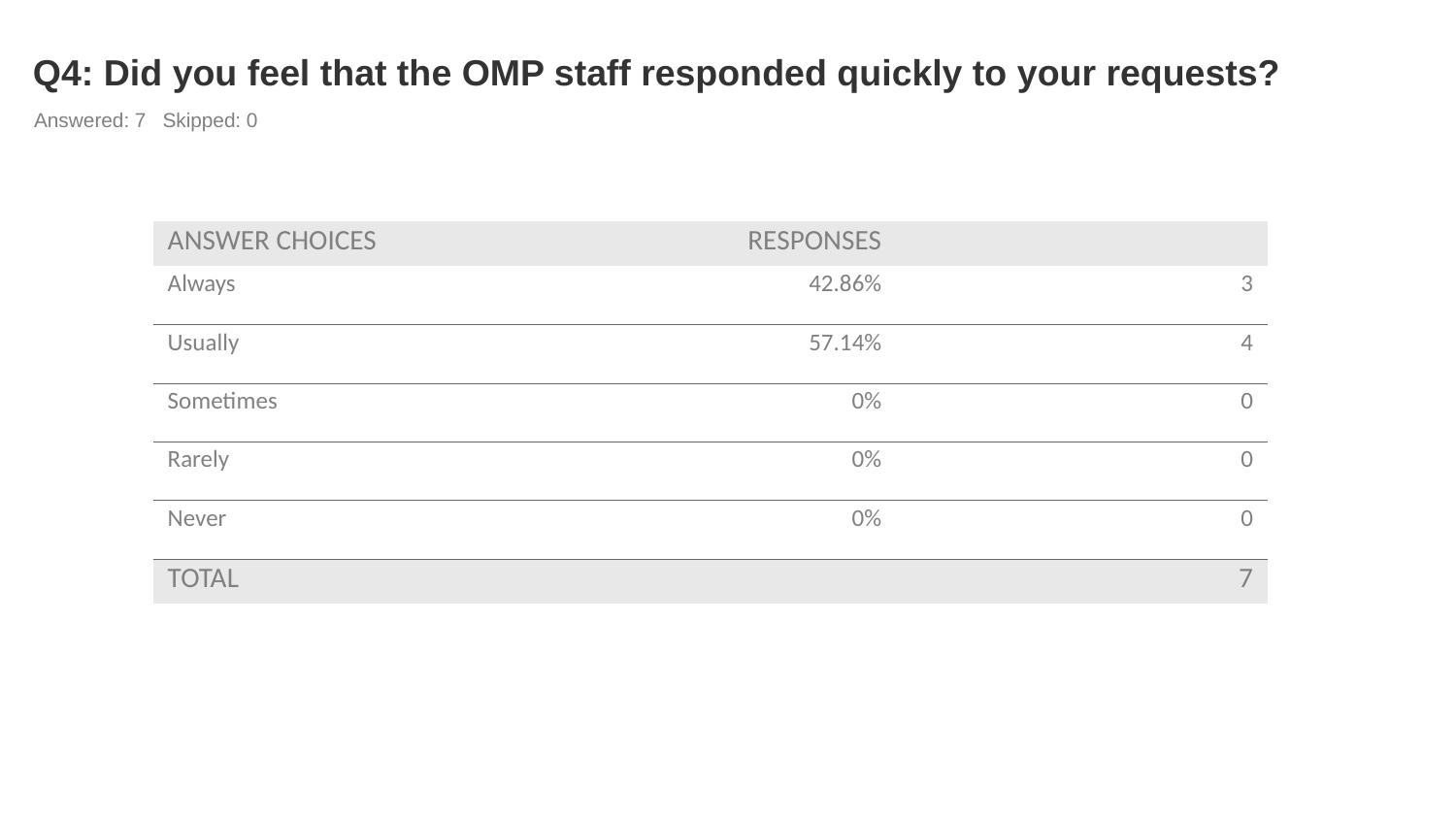

# Q4: Did you feel that the OMP staff responded quickly to your requests?
Answered: 7   Skipped: 0
| ANSWER CHOICES | RESPONSES |  |
| --- | --- | --- |
| Always | 42.86% | 3 |
| Usually | 57.14% | 4 |
| Sometimes | 0% | 0 |
| Rarely | 0% | 0 |
| Never | 0% | 0 |
| TOTAL |  | 7 |